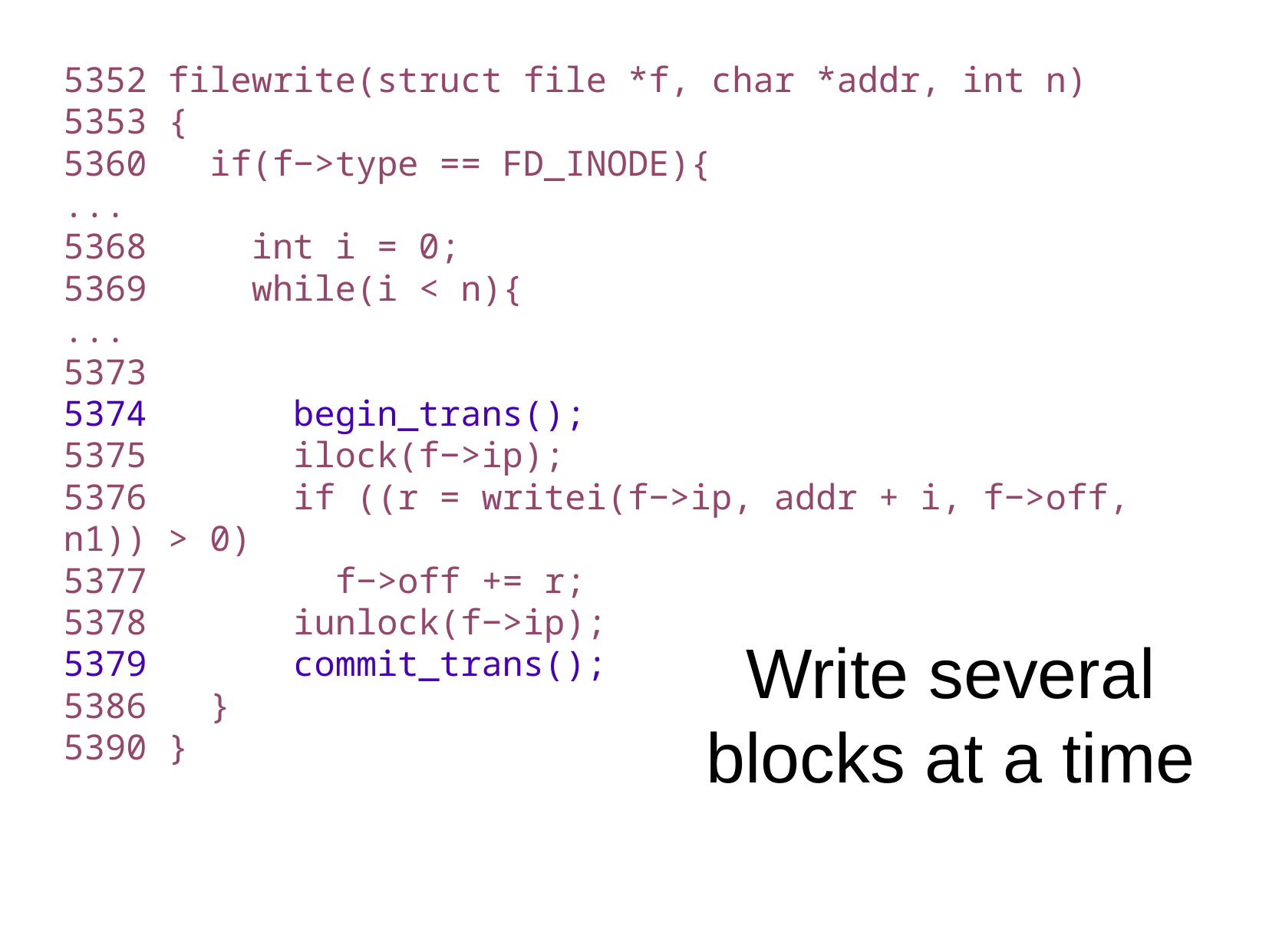

5352 filewrite(struct file *f, char *addr, int n)
5353 {
5360   if(f−>type == FD_INODE){
...
5368     int i = 0;
5369     while(i < n){
...
5373
5374       begin_trans();
5375       ilock(f−>ip);
5376       if ((r = writei(f−>ip, addr + i, f−>off, n1)) > 0)
5377         f−>off += r;
5378       iunlock(f−>ip);
5379       commit_trans();
5386   }
5390 }
Write several blocks at a time